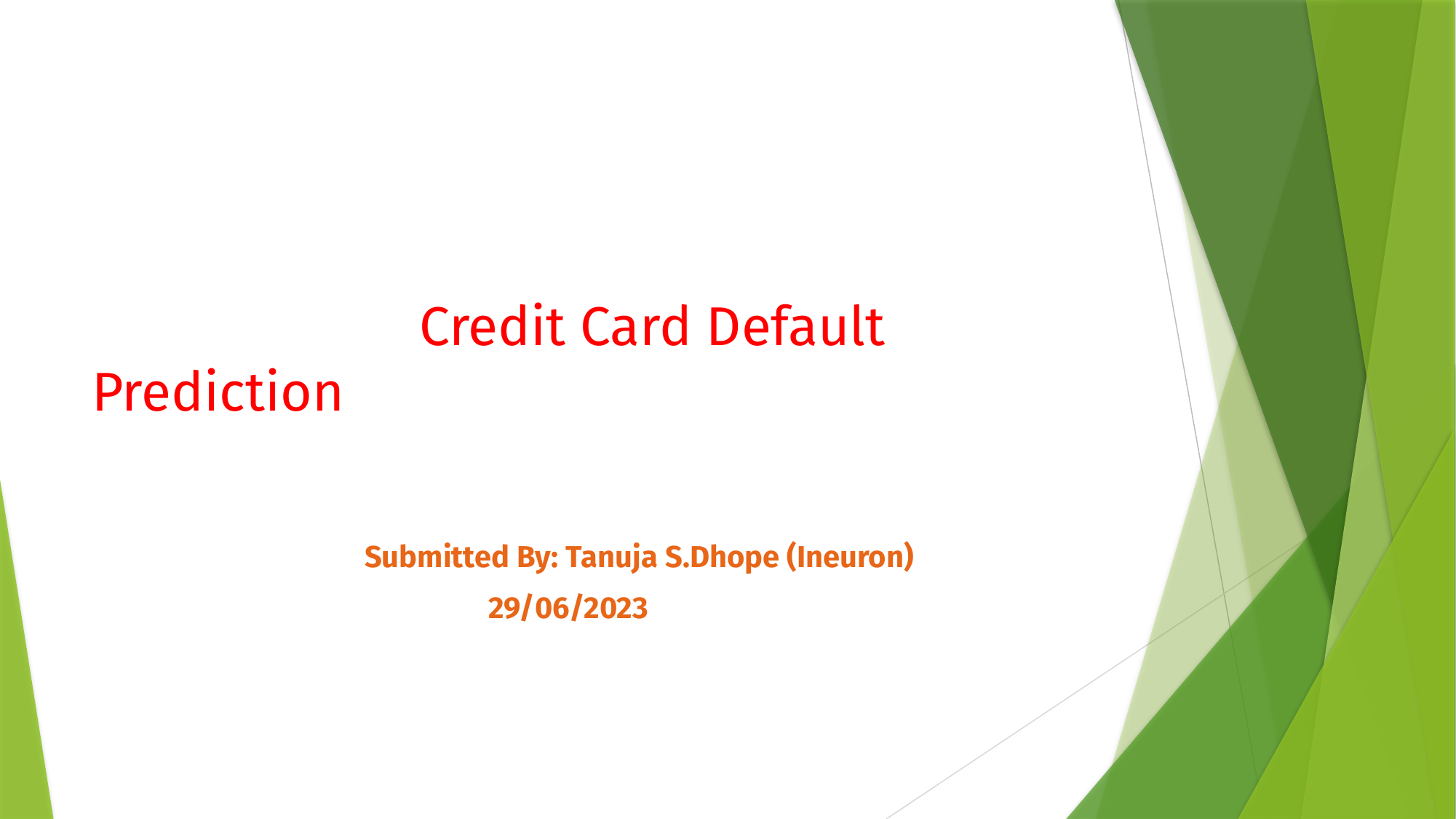

#

			Credit Card Default Prediction

Submitted By: Tanuja S.Dhope (Ineuron)
                 29/06/2023